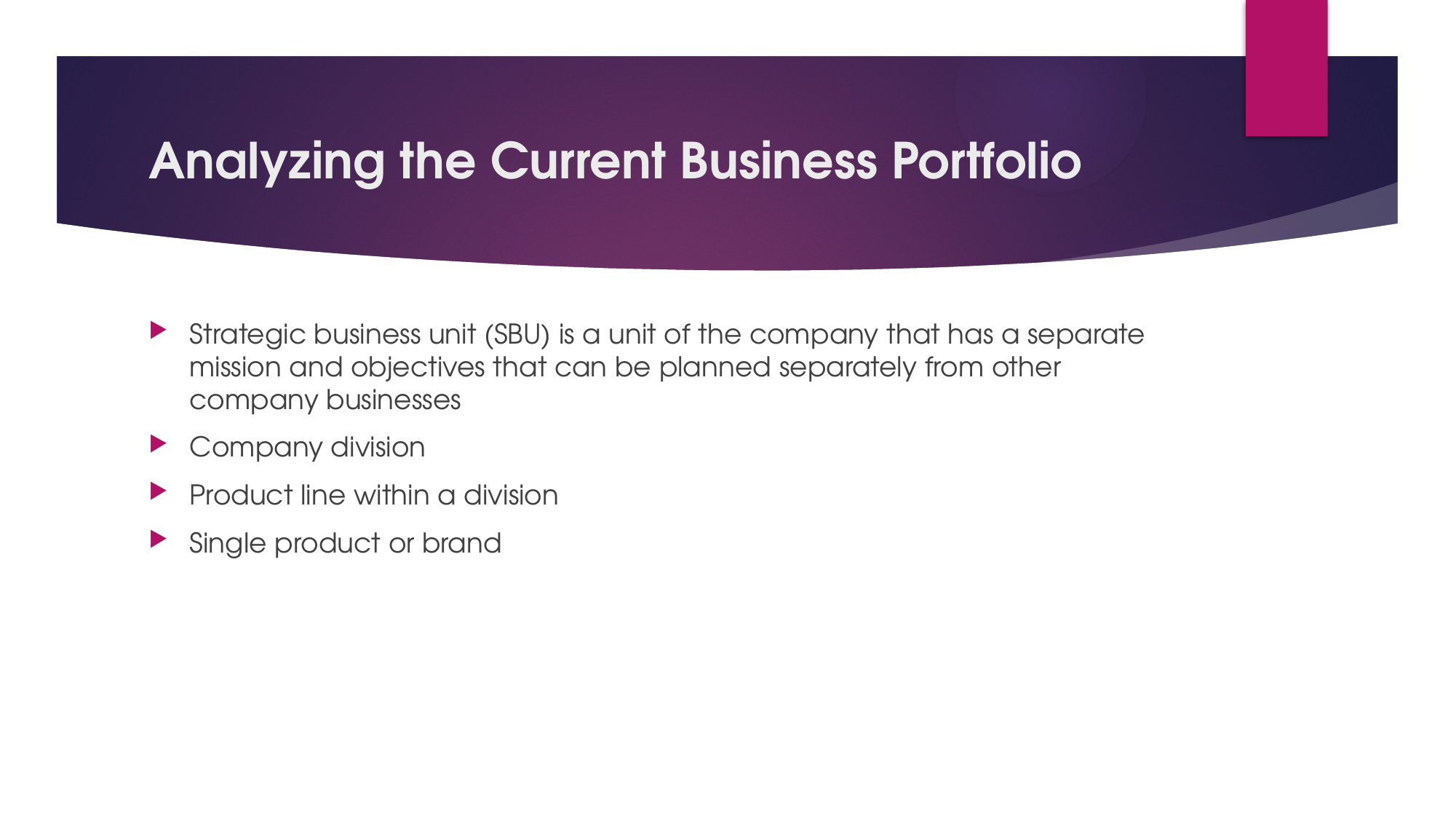

# Analyzing the Current Business Portfolio
Strategic business unit (SBU) is a unit of the company that has a separate mission and objectives that can be planned separately from other company businesses
Company division
Product line within a division
Single product or brand